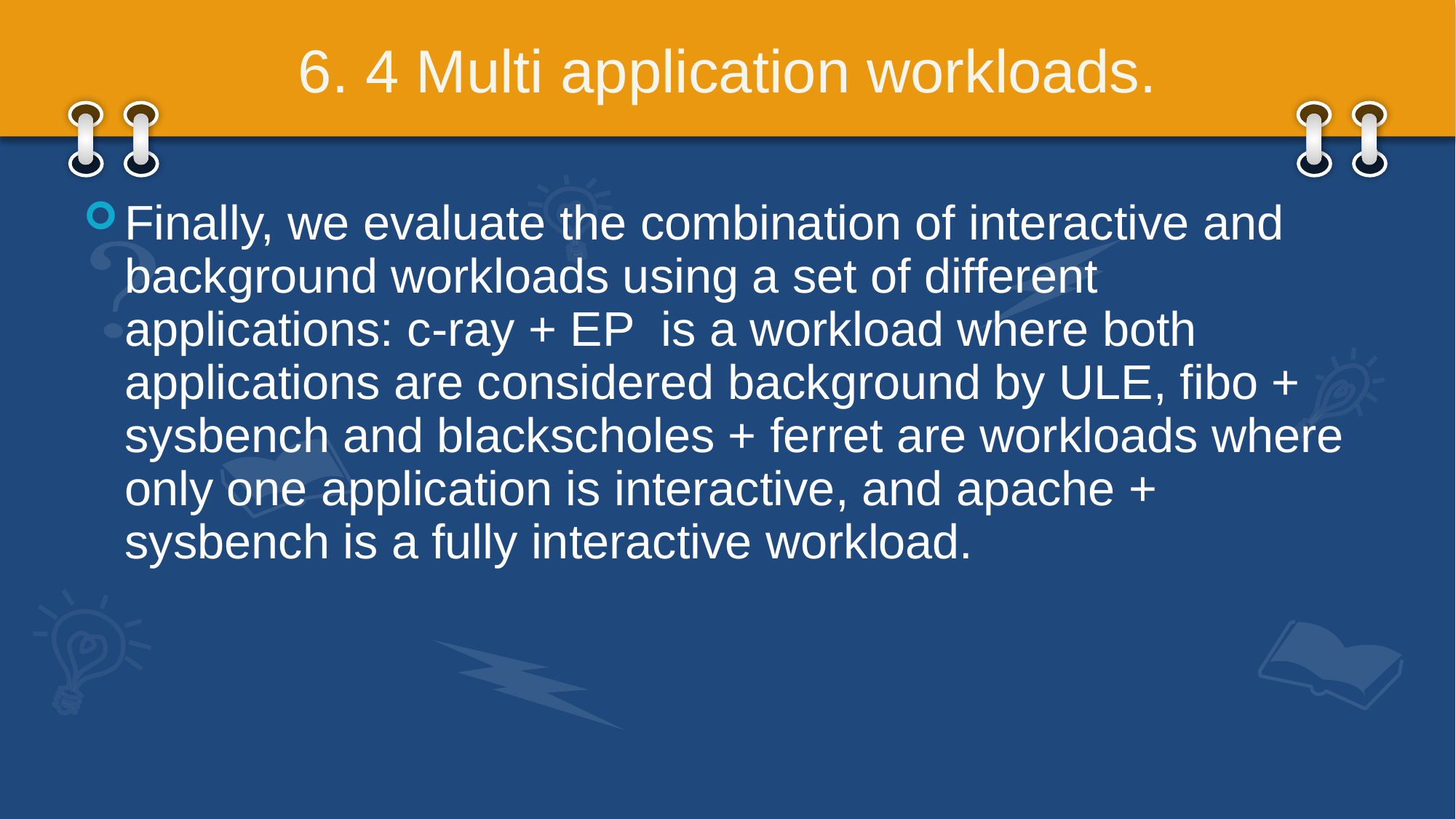

# 6. 4 Multi application workloads.
Finally, we evaluate the combination of interactive and background workloads using a set of different applications: c-ray + EP  is a workload where both applications are considered background by ULE, fibo + sysbench and blackscholes + ferret are workloads where only one application is interactive, and apache + sysbench is a fully interactive workload.